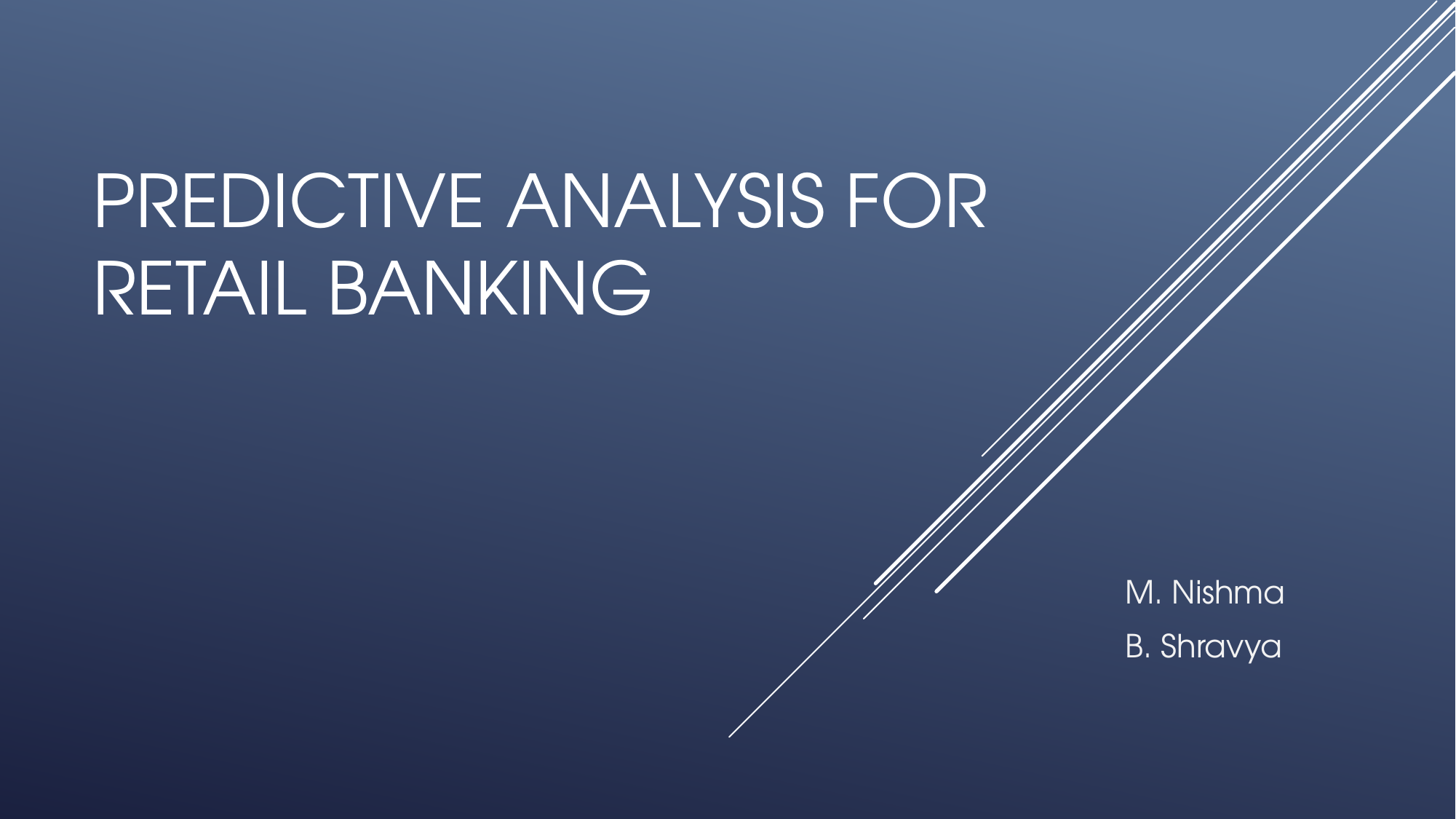

# Predictive analysis for retail banking

M. Nishma
B. Shravya